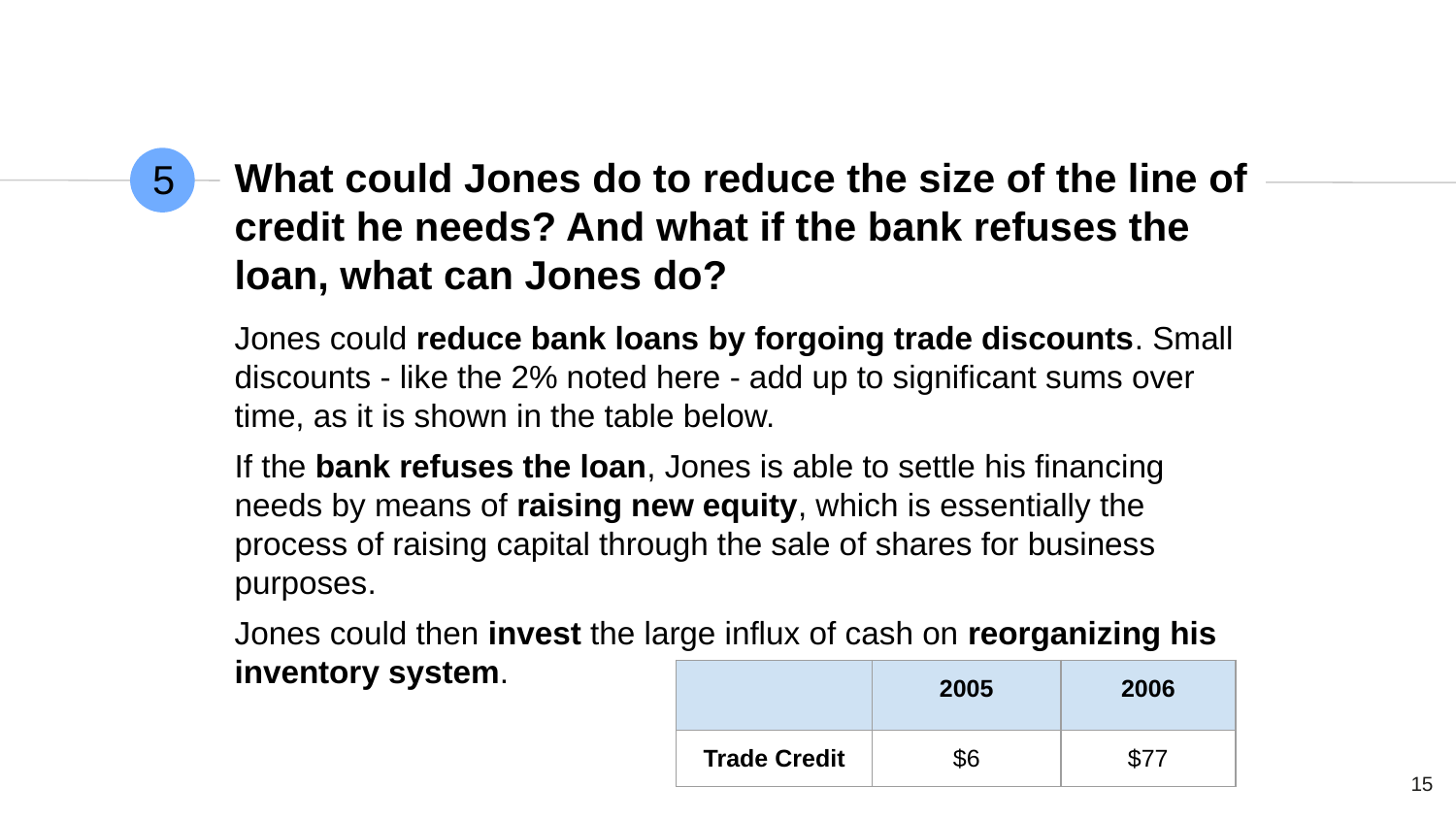

# What could Jones do to reduce the size of the line of credit he needs? And what if the bank refuses the loan, what can Jones do?
5
Jones could reduce bank loans by forgoing trade discounts. Small discounts - like the 2% noted here - add up to significant sums over time, as it is shown in the table below.
If the bank refuses the loan, Jones is able to settle his financing needs by means of raising new equity, which is essentially the process of raising capital through the sale of shares for business purposes.
Jones could then invest the large influx of cash on reorganizing his inventory system.

|  | 2005 | 2006 |
| --- | --- | --- |
| Trade Credit | $6 | $77 |
15